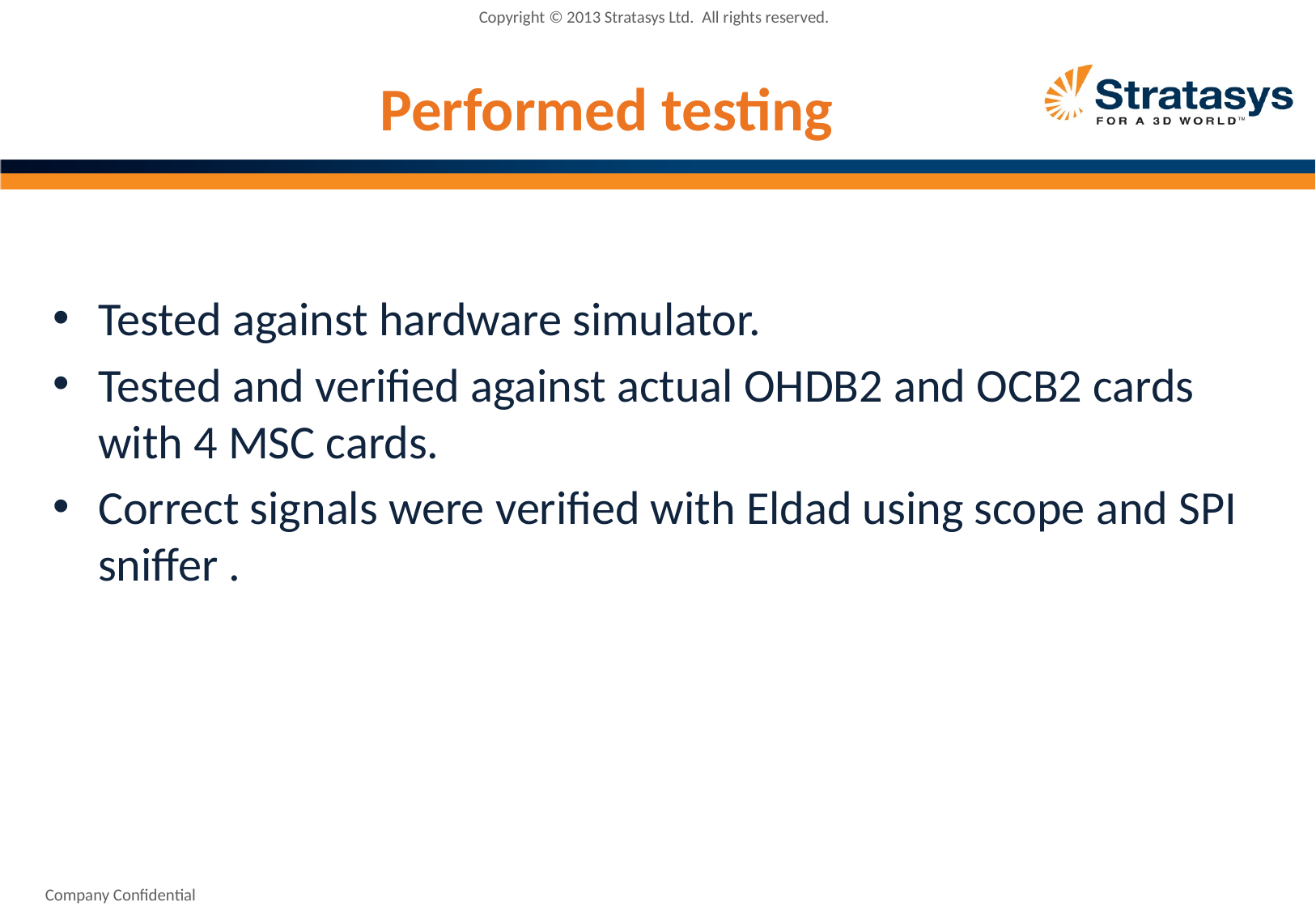

Copyright © 2013 Stratasys Ltd.  All rights reserved.
# Performed testing

Tested against hardware simulator.
Tested and verified against actual OHDB2 and OCB2 cards with 4 MSC cards.
Correct signals were verified with Eldad using scope and SPI sniffer .

Company Confidential